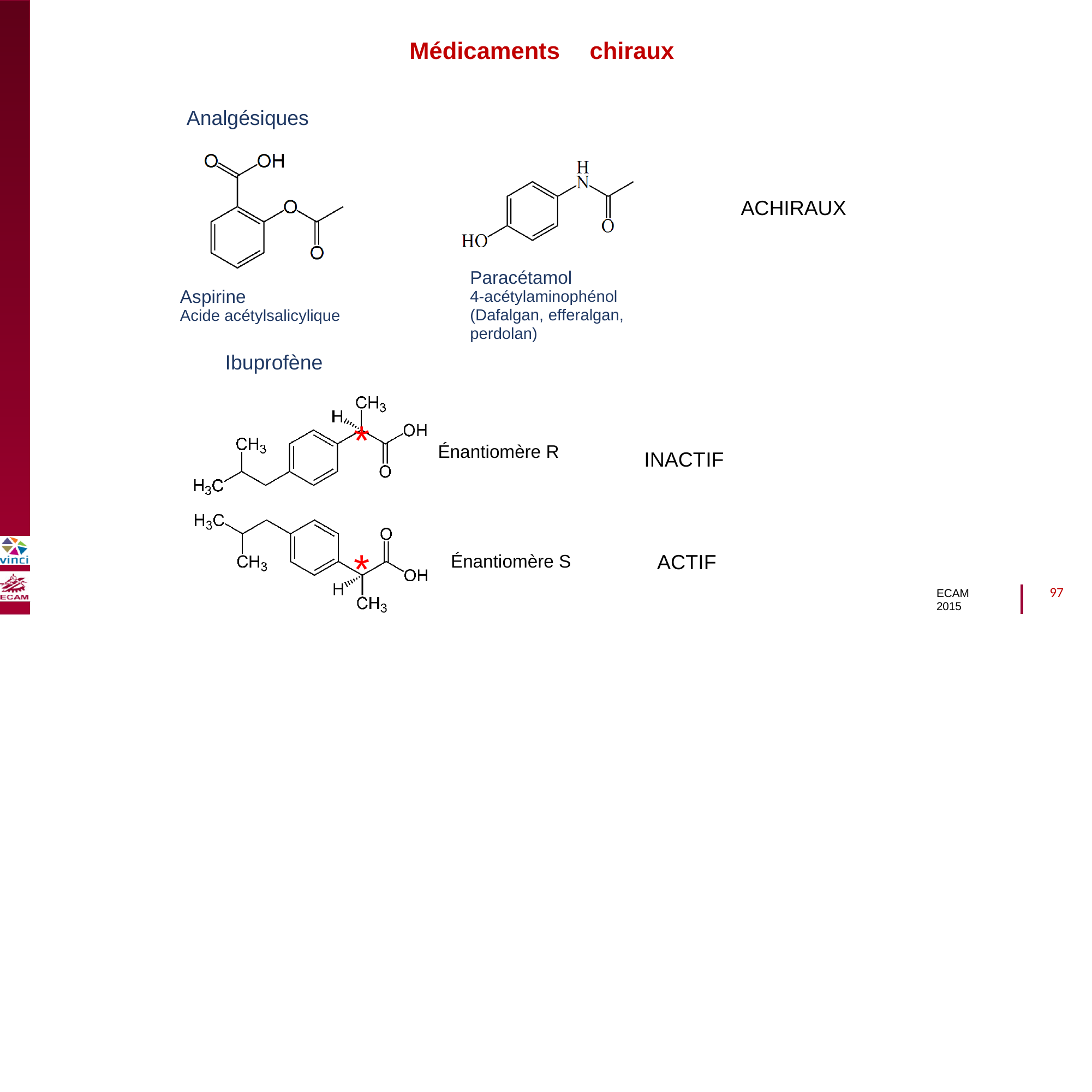

Médicaments
chiraux
Analgésiques

B2040-Chimie du vivant et environnement

ACHIRAUX
Paracétamol
4-acétylaminophénol
(Dafalgan, efferalgan, perdolan)
Aspirine
Acide acétylsalicylique
Ibuprofène

*
Énantiomère R
INACTIF

*
Énantiomère S
ACTIF

97
ECAM 2015